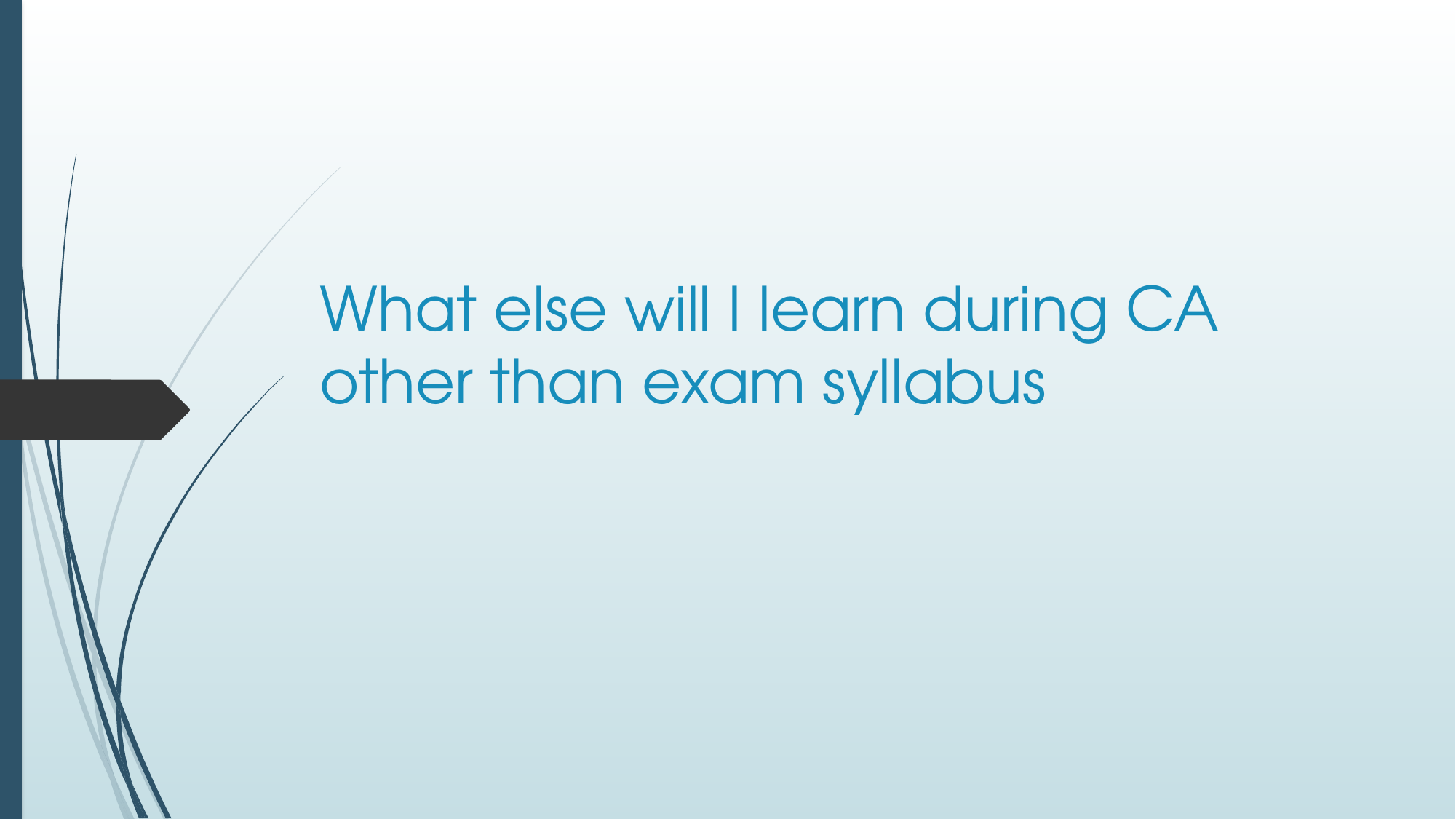

# What else will I learn during CA other than exam syllabus